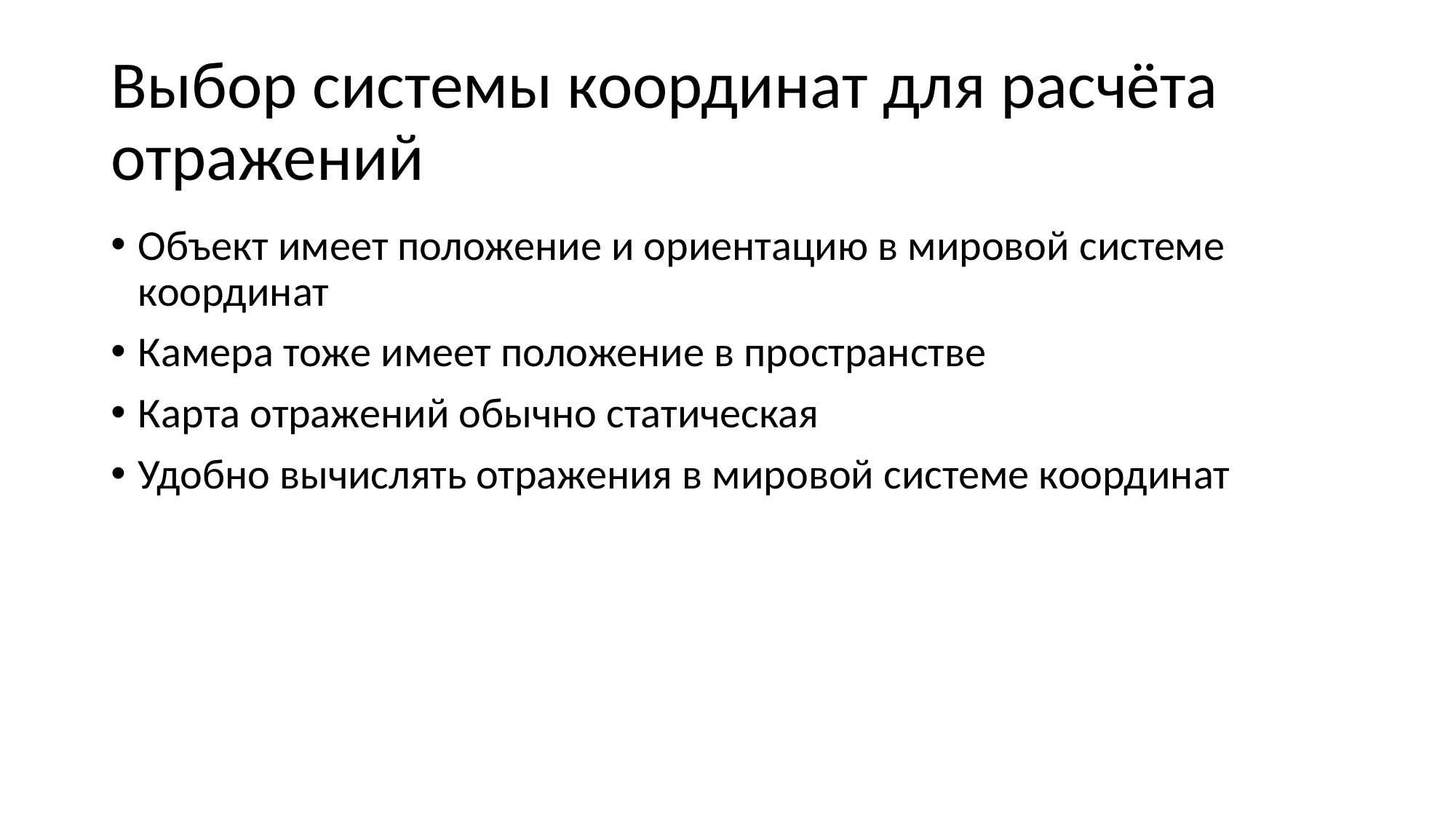

# Выбор системы координат для расчёта отражений
Объект имеет положение и ориентацию в мировой системе координат
Камера тоже имеет положение в пространстве
Карта отражений обычно статическая
Удобно вычислять отражения в мировой системе координат